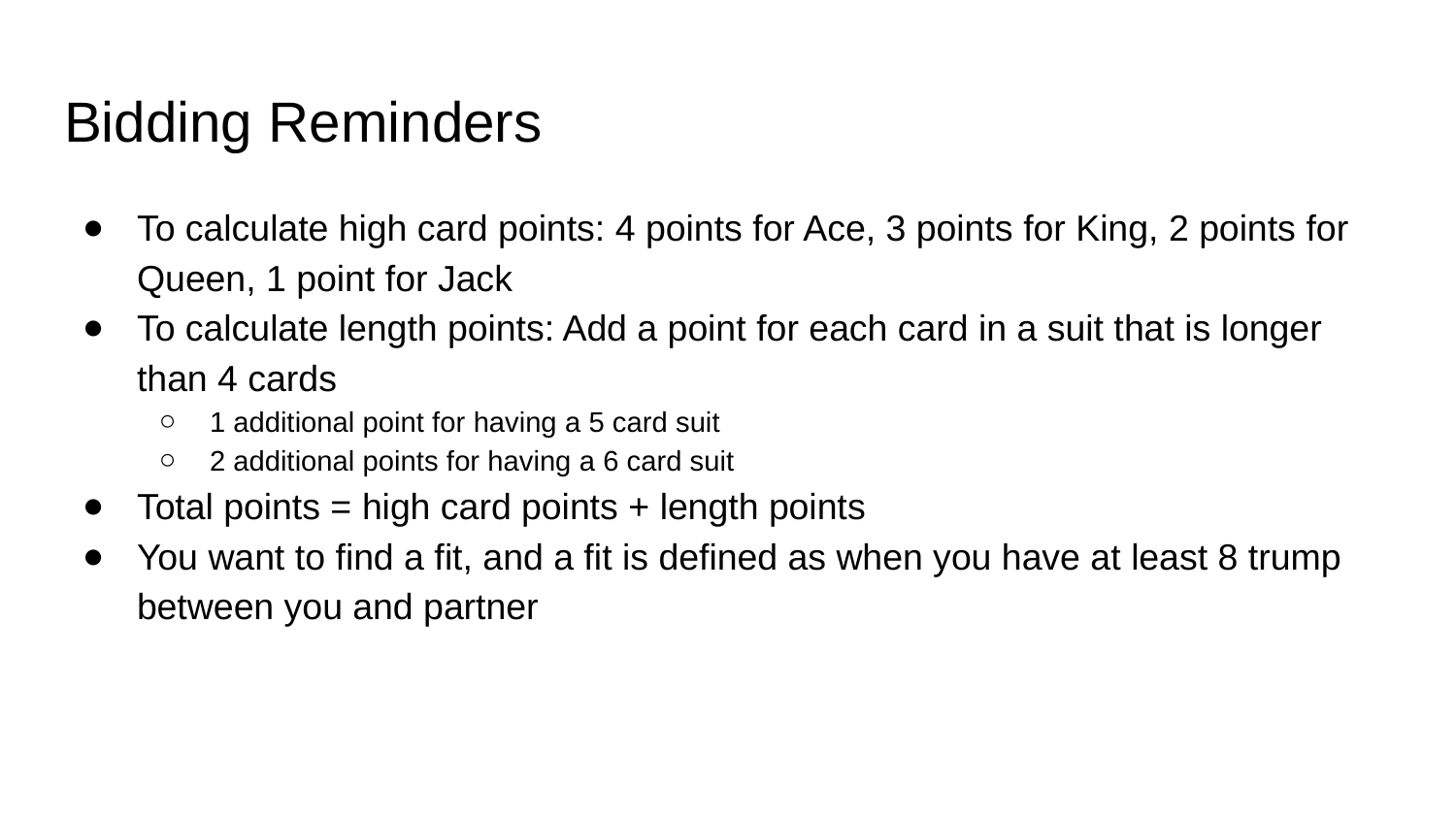

# Bidding Reminders
To calculate high card points: 4 points for Ace, 3 points for King, 2 points for Queen, 1 point for Jack
To calculate length points: Add a point for each card in a suit that is longer than 4 cards
1 additional point for having a 5 card suit
2 additional points for having a 6 card suit
Total points = high card points + length points
You want to find a fit, and a fit is defined as when you have at least 8 trump between you and partner